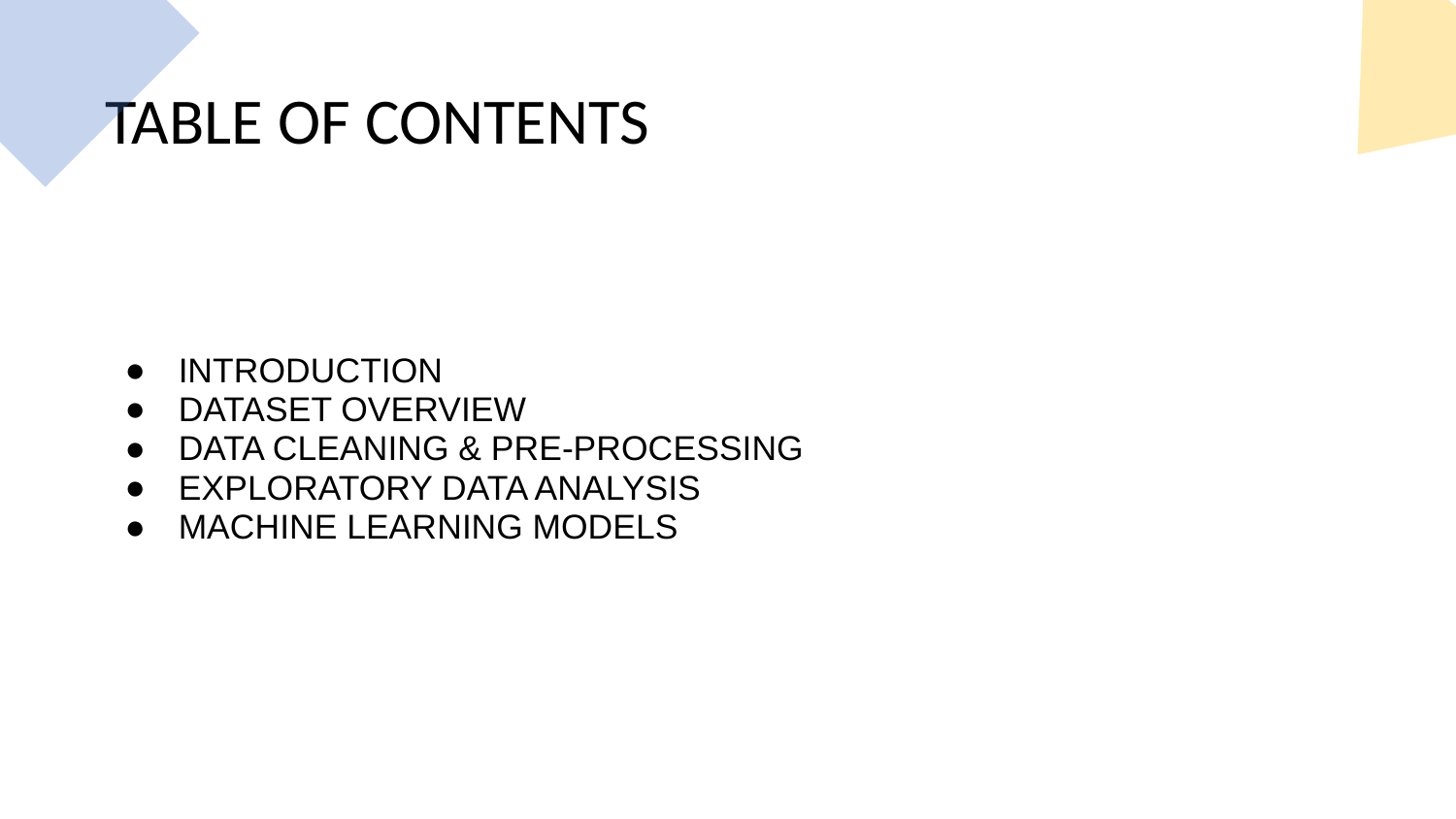

# TABLE OF CONTENTS
T
INTRODUCTION
DATASET OVERVIEW
DATA CLEANING & PRE-PROCESSING
EXPLORATORY DATA ANALYSIS
MACHINE LEARNING MODELS